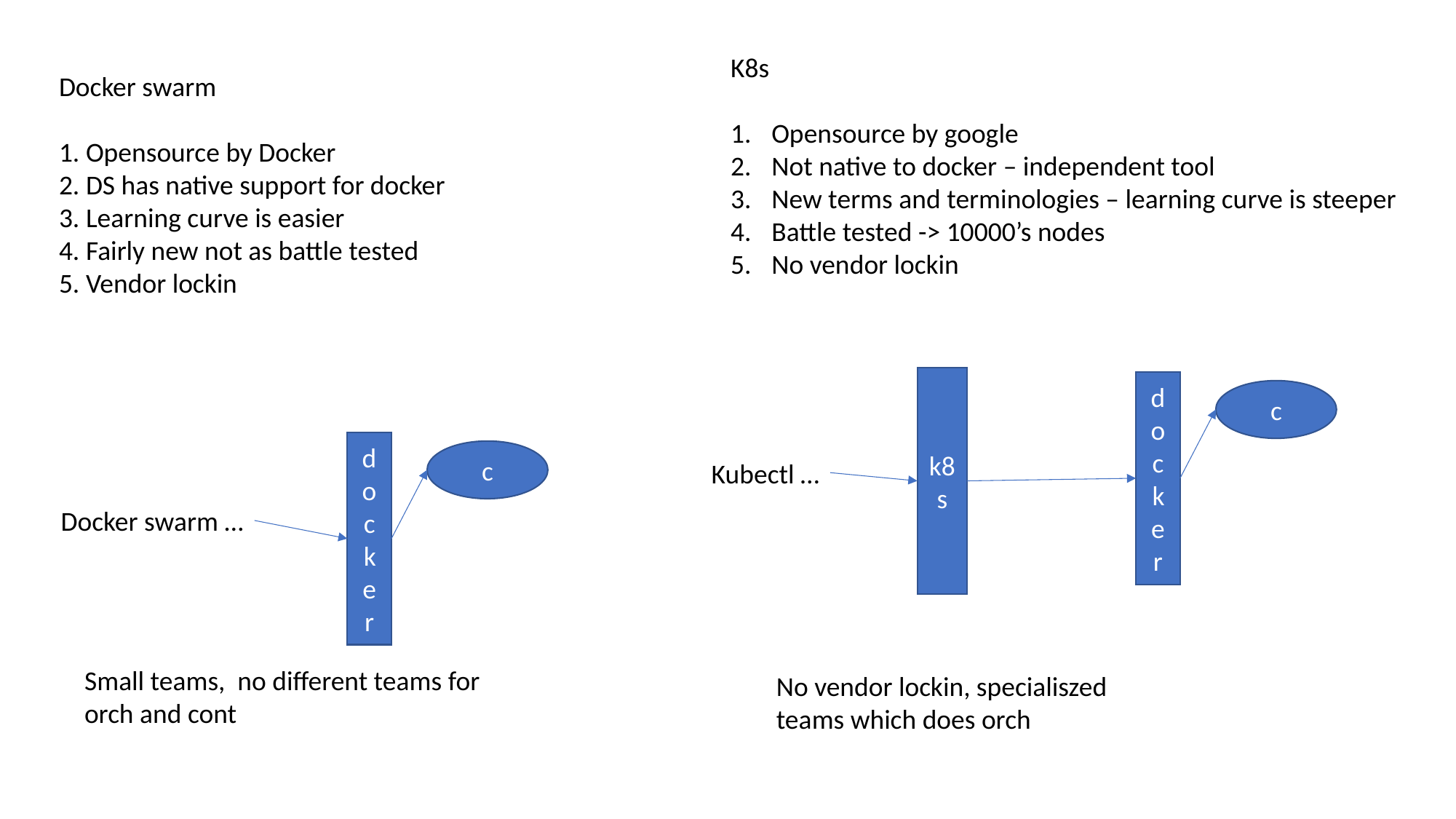

K8s

Opensource by google
Not native to docker – independent tool
New terms and terminologies – learning curve is steeper
Battle tested -> 10000’s nodes
No vendor lockin
Docker swarm

1. Opensource by Docker
2. DS has native support for docker
3. Learning curve is easier
4. Fairly new not as battle tested
5. Vendor lockin
k8s
docker
c
docker
c
Kubectl …
Docker swarm …
Small teams,  no different teams for orch and cont

No vendor lockin, specialiszed teams which does orch